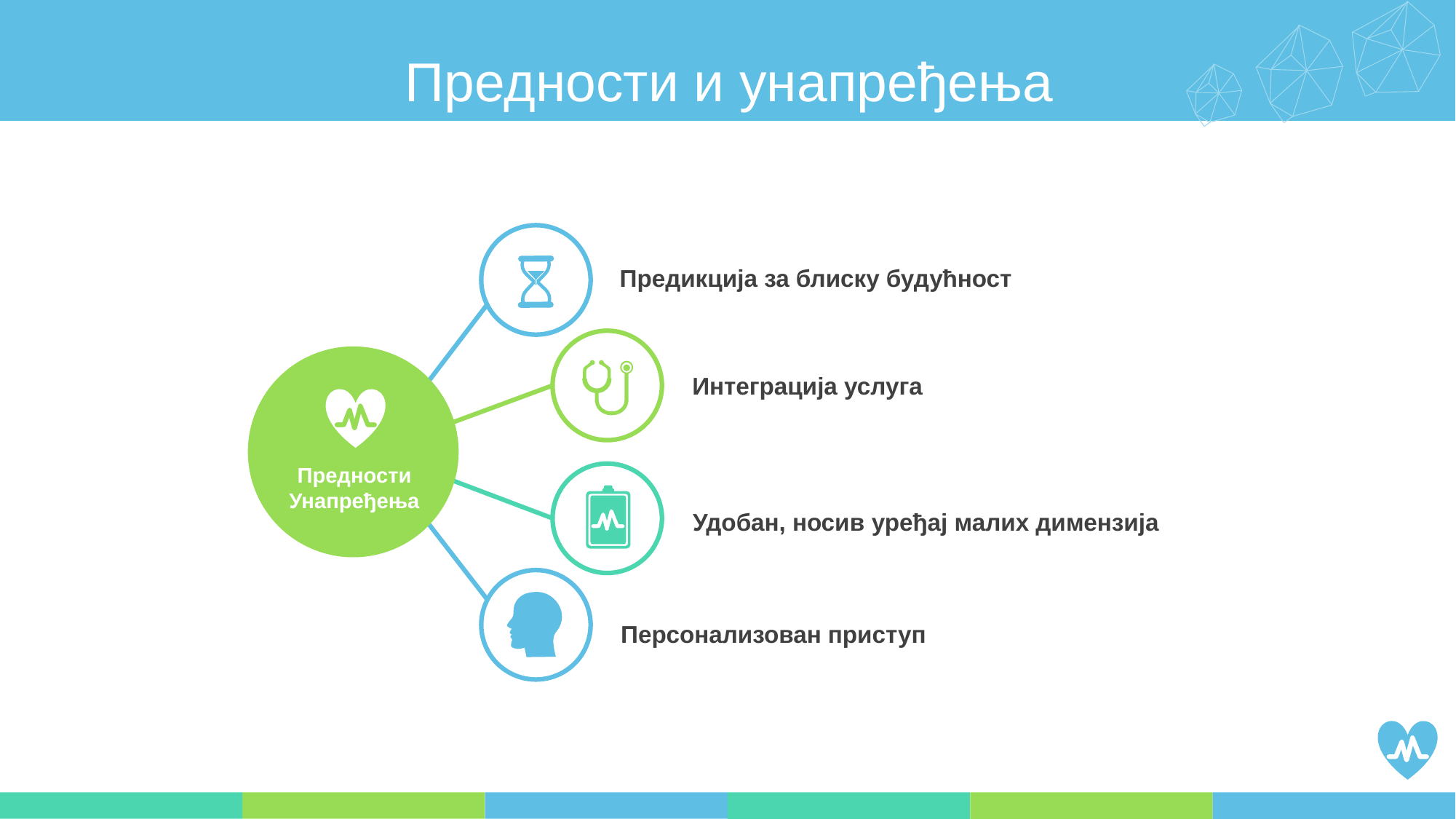

Предности и унапређења

Предикција за блиску будућност

Интеграција услуга

Предности
Унапређења

Удобан, носив уређај малих димензија

Персонализован приступ